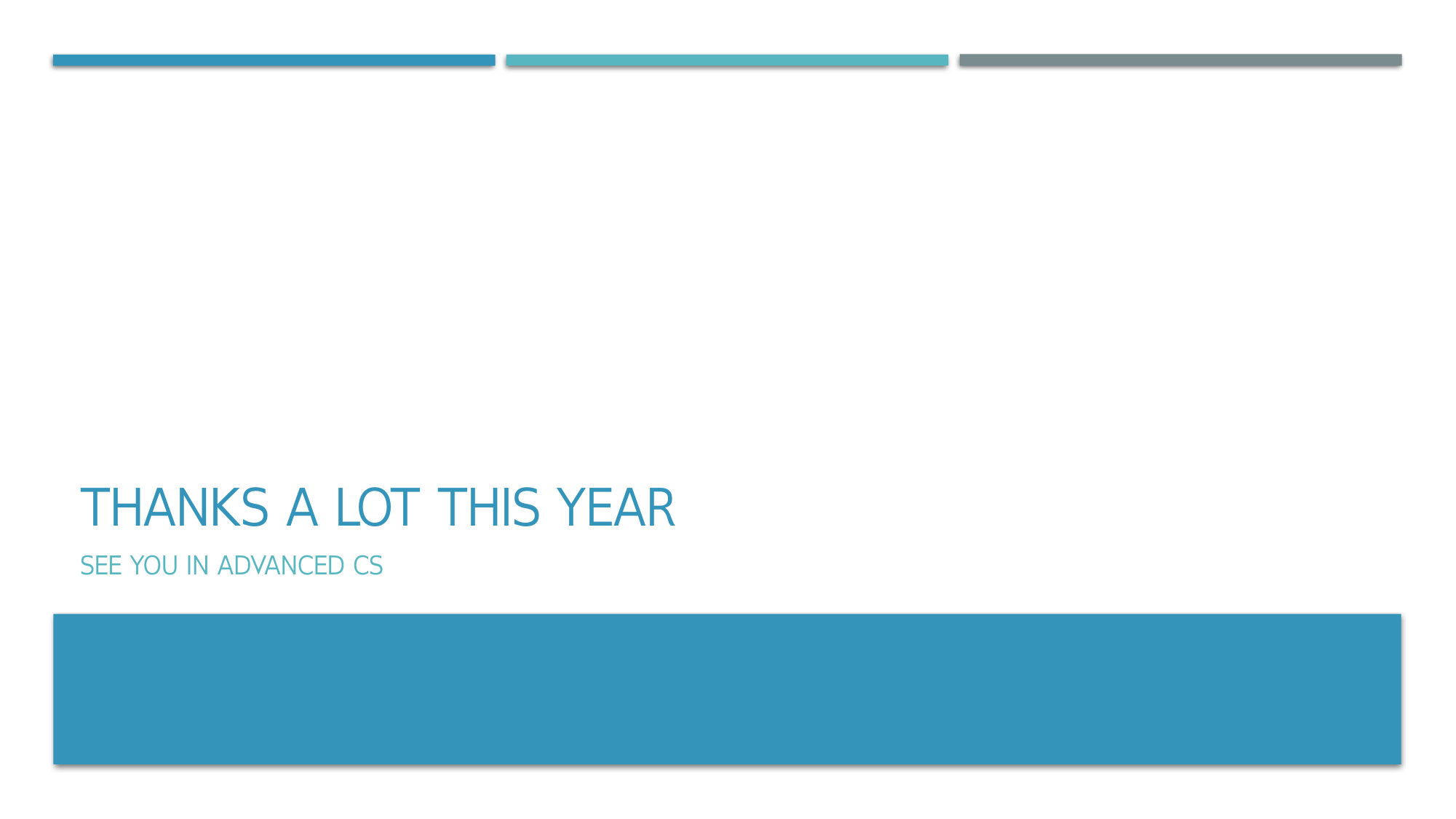

# Thanks a lot this year
See you in ADVANCED CS